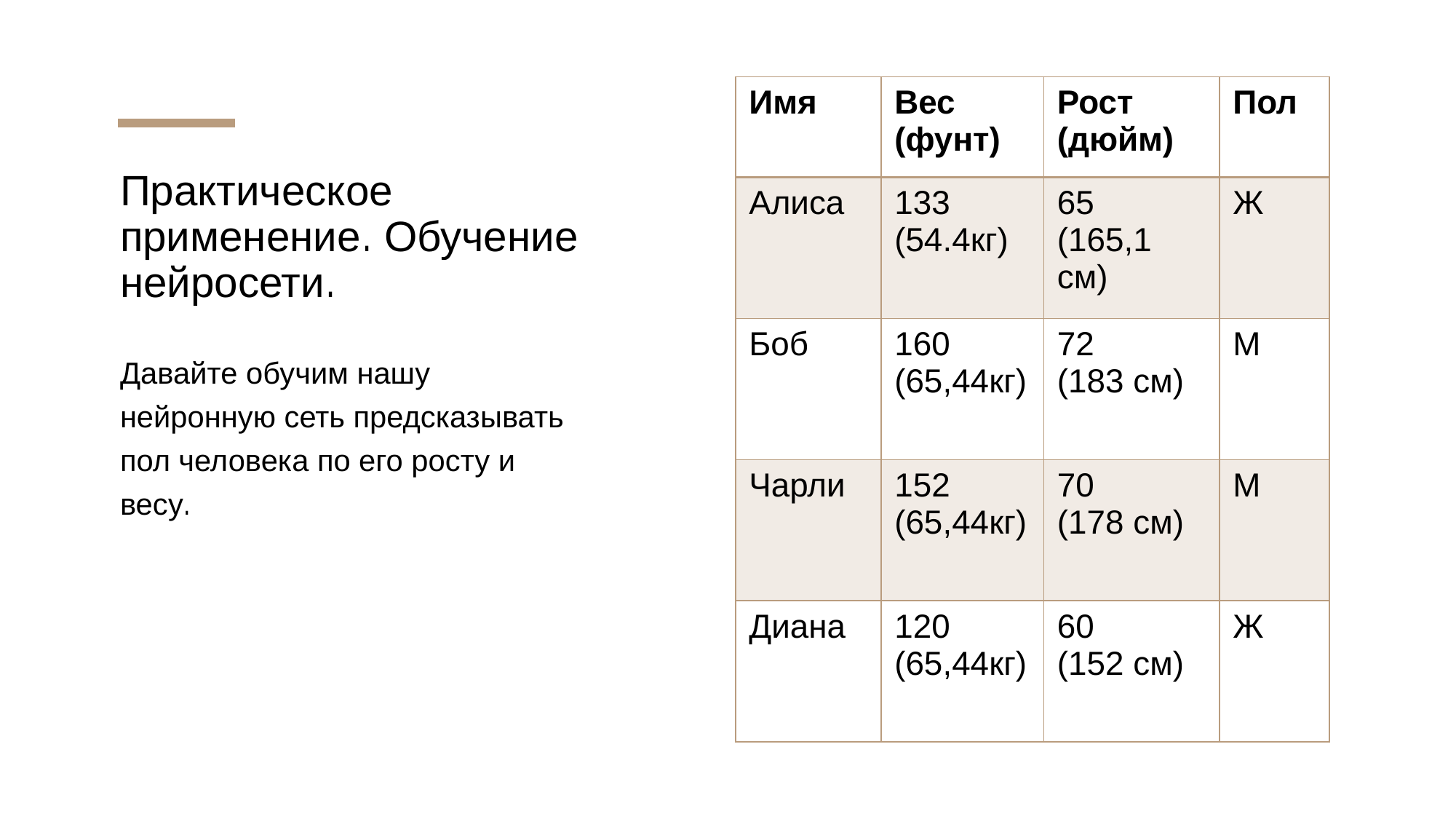

| Имя | Вес (фунт) | Рост (дюйм) | Пол |
| --- | --- | --- | --- |
| Алиса | 133 (54.4кг) | 65 (165,1 см) | Ж |
| Боб | 160 (65,44кг) | 72 (183 см) | М |
| Чарли | 152 (65,44кг) | 70 (178 см) | М |
| Диана | 120 (65,44кг) | 60 (152 см) | Ж |
# Практическое применение. Обучение нейросети.
Давайте обучим нашу нейронную сеть предсказывать пол человека по его росту и весу.